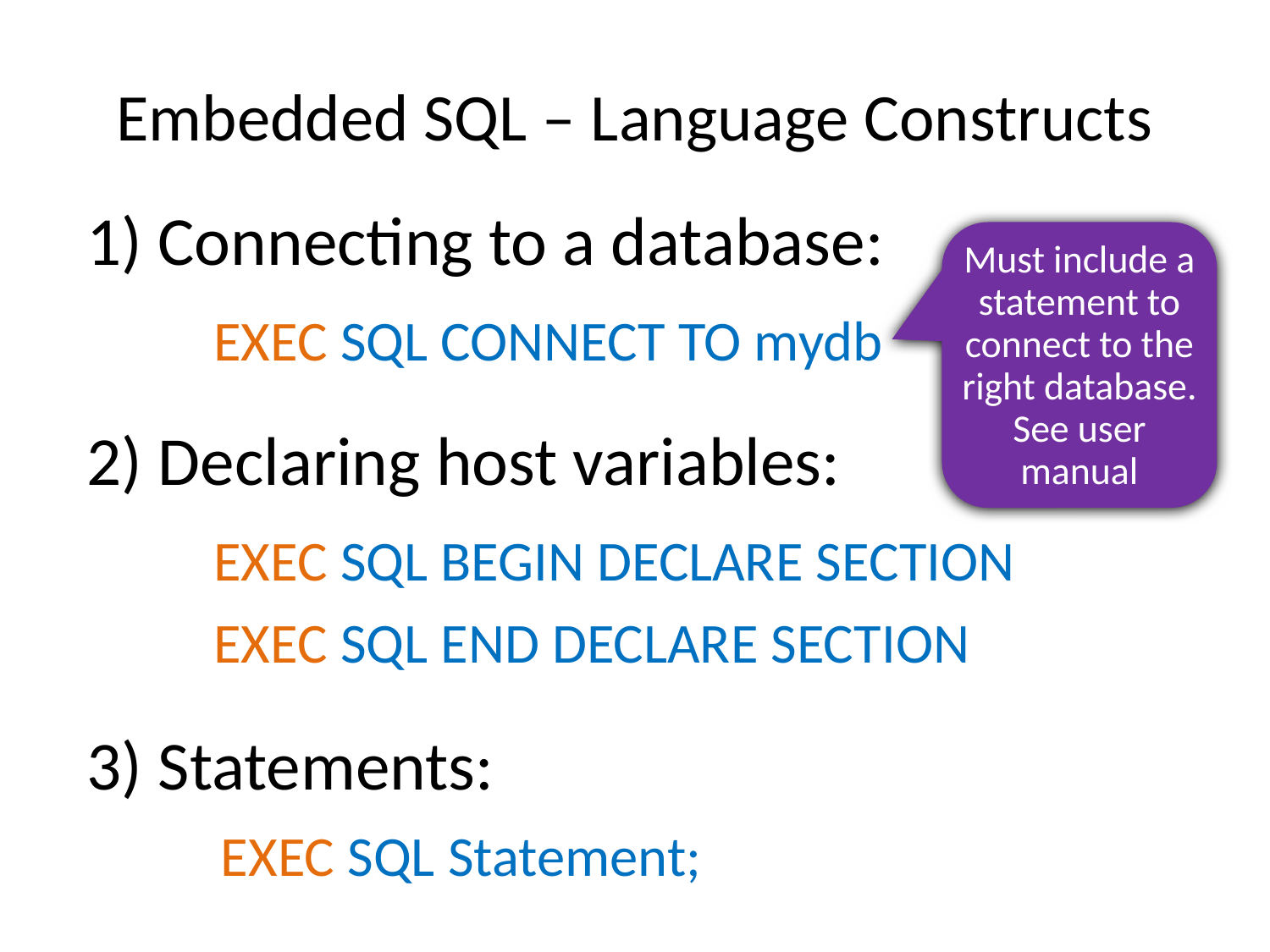

# Embedded SQL – Language Constructs
Connecting to a database:
EXEC SQL CONNECT TO mydb
Declaring host variables:
EXEC SQL BEGIN DECLARE SECTION
EXEC SQL END DECLARE SECTION
Statements:
EXEC SQL Statement;

Must include a statement to connect to the right database.
See user manual